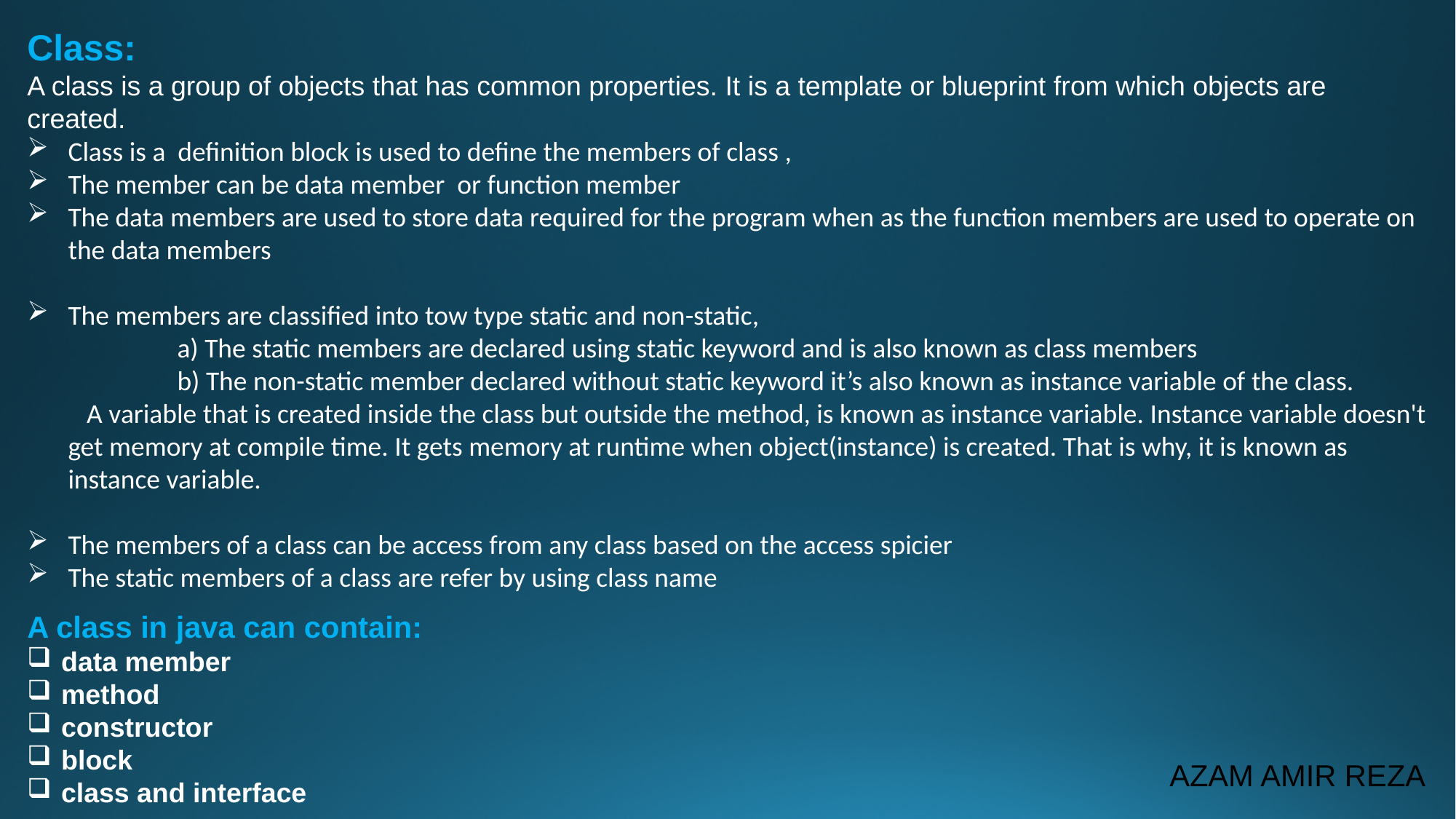

Class:
A class is a group of objects that has common properties. It is a template or blueprint from which objects are created.
Class is a  definition block is used to define the members of class ,
The member can be data member  or function member
The data members are used to store data required for the program when as the function members are used to operate on the data members

The members are classified into tow type static and non-static,							a) The static members are declared using static keyword and is also known as class members			b) The non-static member declared without static keyword it’s also known as instance variable of the class.  	            A variable that is created inside the class but outside the method, is known as instance variable. Instance variable doesn't get memory at compile time. It gets memory at runtime when object(instance) is created. That is why, it is known as instance variable.

The members of a class can be access from any class based on the access spicier
The static members of a class are refer by using class name
A class in java can contain:
data member
method
constructor
block
class and interface
AZAM AMIR REZA